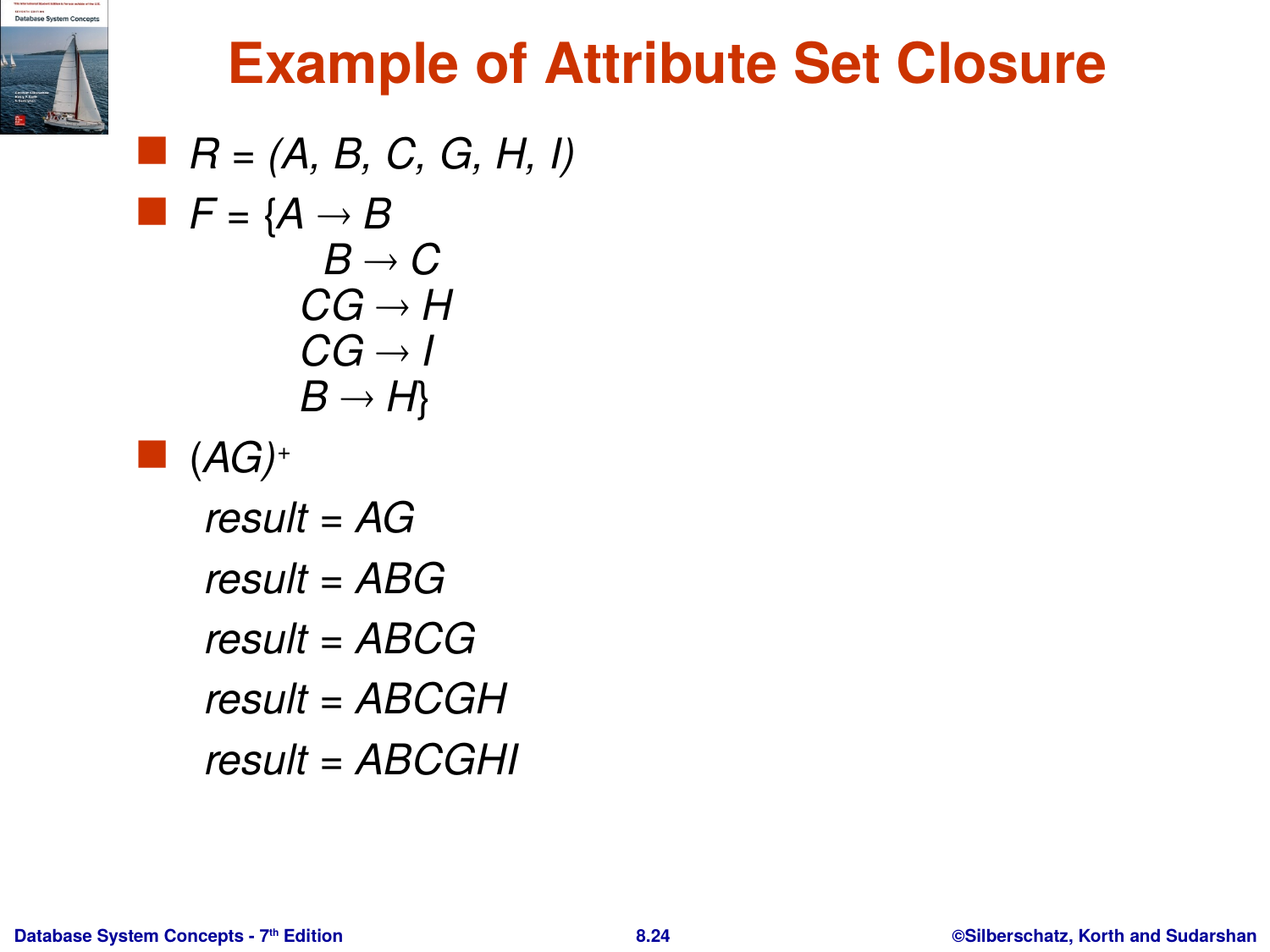

# Example of Attribute Set Closure
R = (A, B, C, G, H, I)
F = {A → B
	  B → C
	CG → H
	CG → I
	B → H}
(AG)+
result = AG
result = ABG
result = ABCG
result = ABCGH
result = ABCGHI